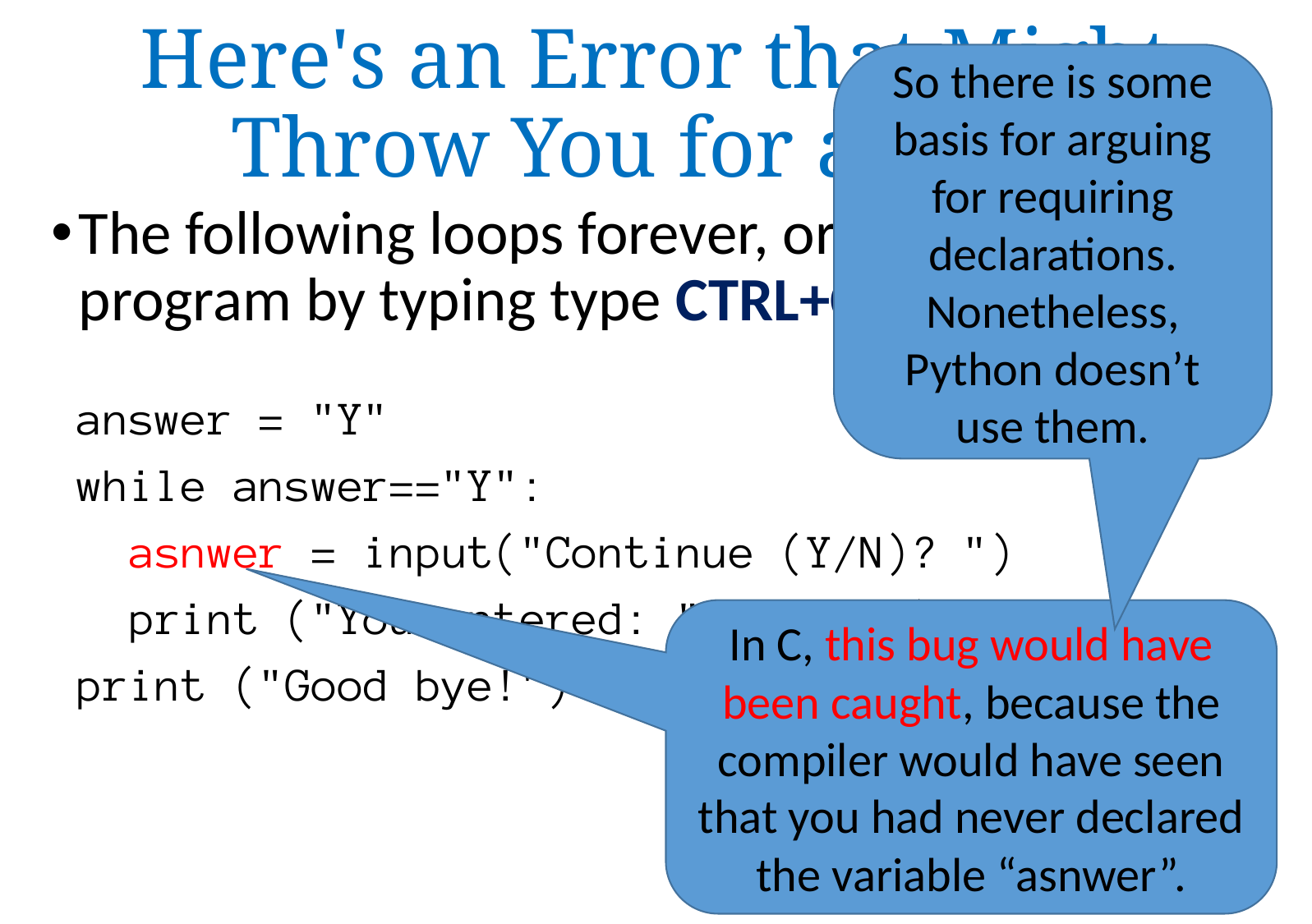

Here's an Error that Might Throw You for a Loop
So there is some basis for arguing for requiring declarations. Nonetheless, Python doesn’t use them.
The following loops forever, or until you kill the program by typing type CTRL+C :

 answer = "Y"
 while answer=="Y":
   asnwer = input("Continue (Y/N)? ")
   print ("You entered: ", answer)
 print ("Good bye!")

In C, this bug would have been caught, because the compiler would have seen that you had never declared the variable “asnwer”.